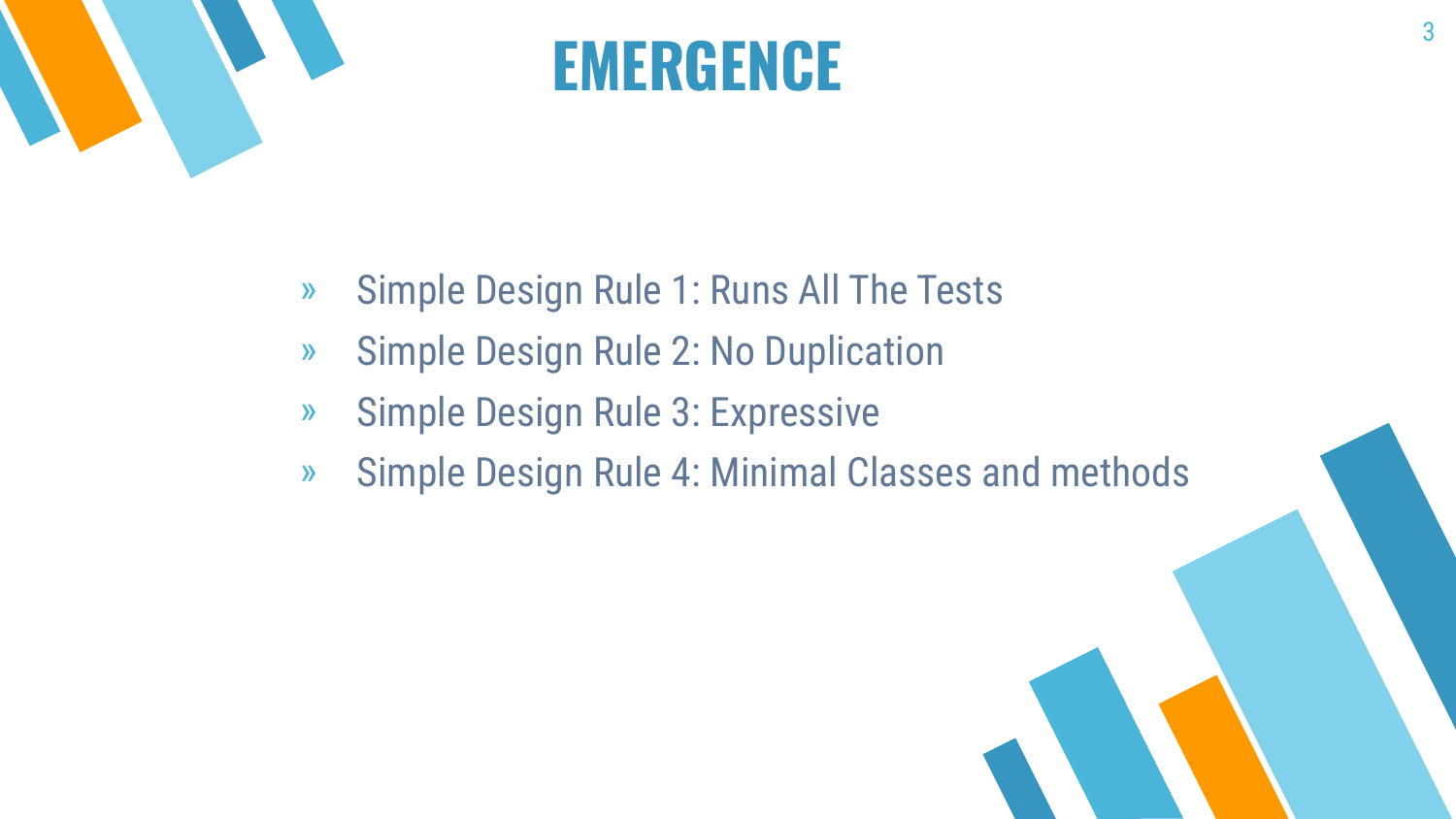

3
# EMERGENCE

Simple Design Rule 1: Runs All The Tests
Simple Design Rule 2: No Duplication
Simple Design Rule 3: Expressive
Simple Design Rule 4: Minimal Classes and methods